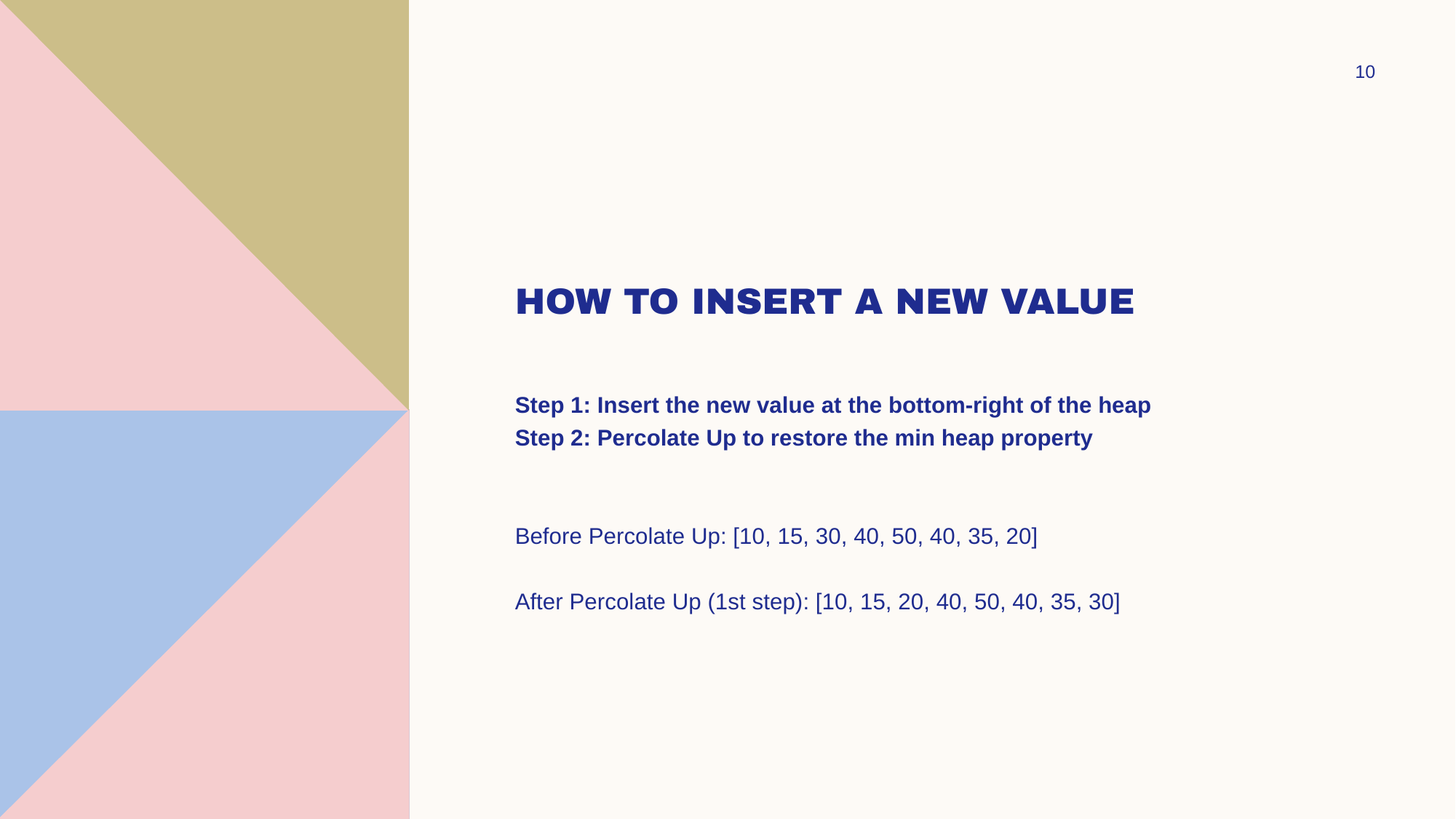

10
# How to insert a new value
Step 1: Insert the new value at the bottom-right of the heap
Step 2: Percolate Up to restore the min heap property

Before Percolate Up: [10, 15, 30, 40, 50, 40, 35, 20]

After Percolate Up (1st step): [10, 15, 20, 40, 50, 40, 35, 30]